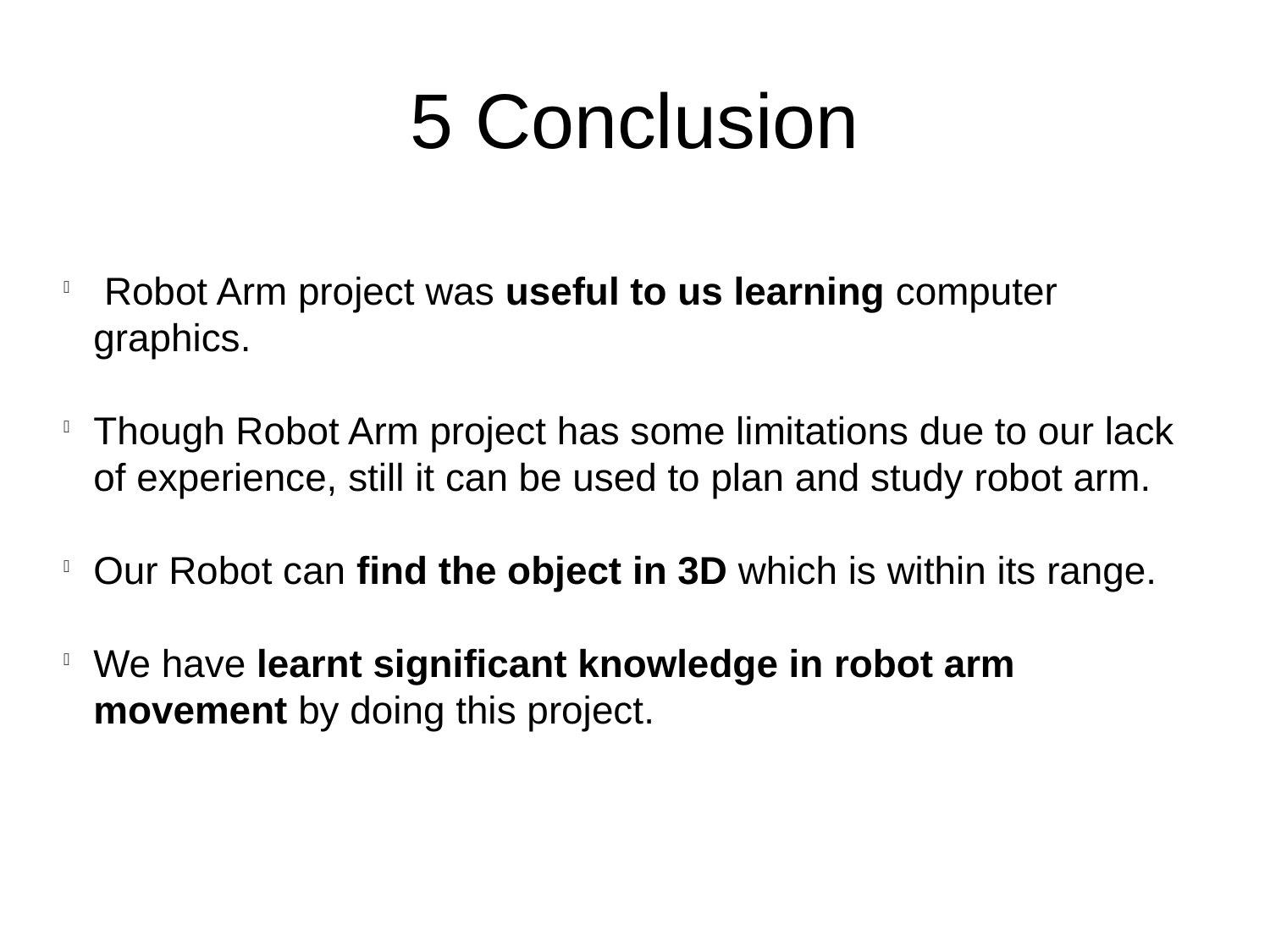

5 Conclusion

 Robot Arm project was useful to us learning computer graphics.

Though Robot Arm project has some limitations due to our lack of experience, still it can be used to plan and study robot arm.

Our Robot can find the object in 3D which is within its range.

We have learnt significant knowledge in robot arm movement by doing this project.